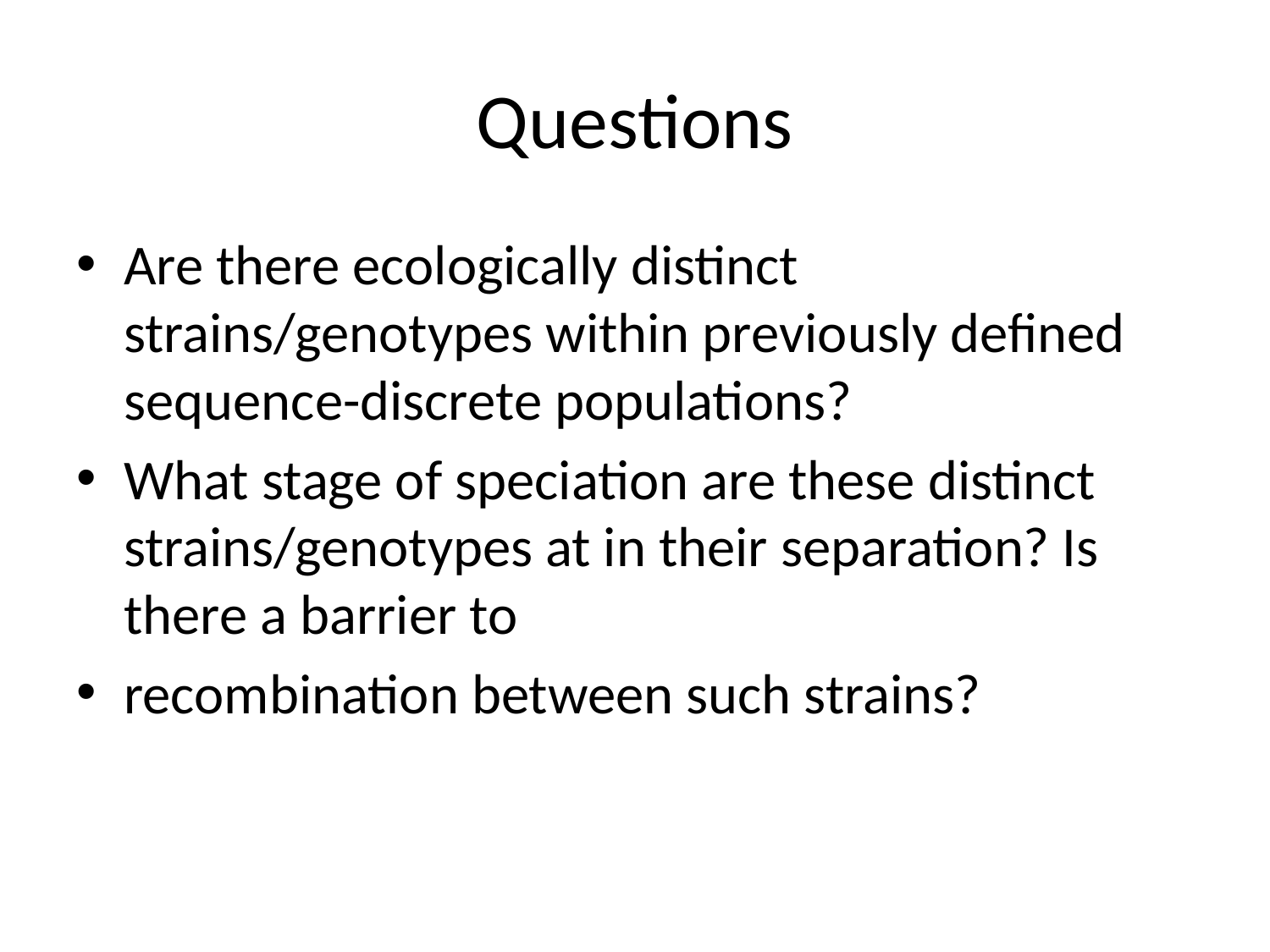

# Questions
Are there ecologically distinct strains/genotypes within previously defined sequence-discrete populations?
What stage of speciation are these distinct strains/genotypes at in their separation? Is there a barrier to
recombination between such strains?